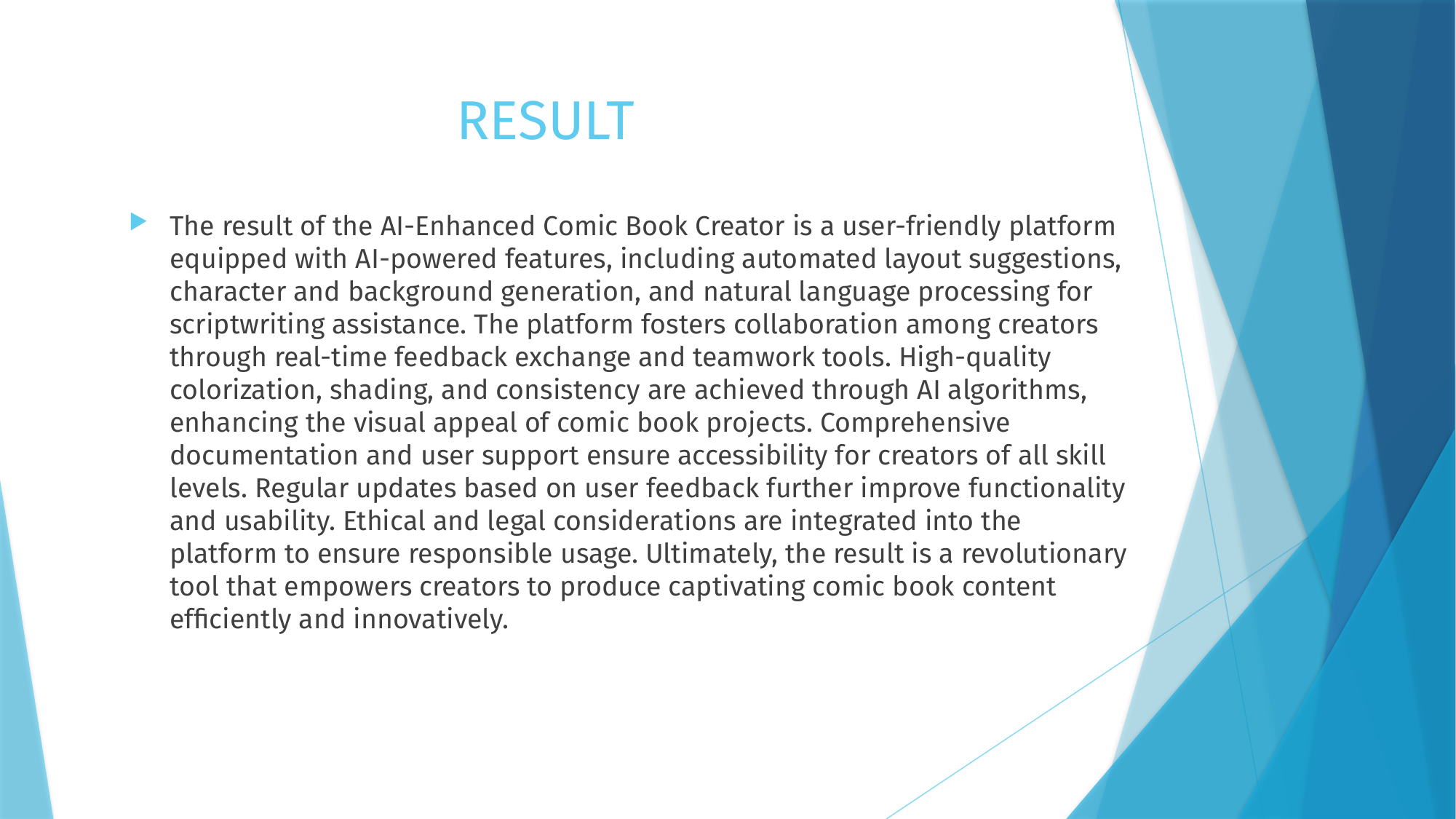

# RESULT
The result of the AI-Enhanced Comic Book Creator is a user-friendly platform equipped with AI-powered features, including automated layout suggestions, character and background generation, and natural language processing for scriptwriting assistance. The platform fosters collaboration among creators through real-time feedback exchange and teamwork tools. High-quality colorization, shading, and consistency are achieved through AI algorithms, enhancing the visual appeal of comic book projects. Comprehensive documentation and user support ensure accessibility for creators of all skill levels. Regular updates based on user feedback further improve functionality and usability. Ethical and legal considerations are integrated into the platform to ensure responsible usage. Ultimately, the result is a revolutionary tool that empowers creators to produce captivating comic book content efficiently and innovatively.